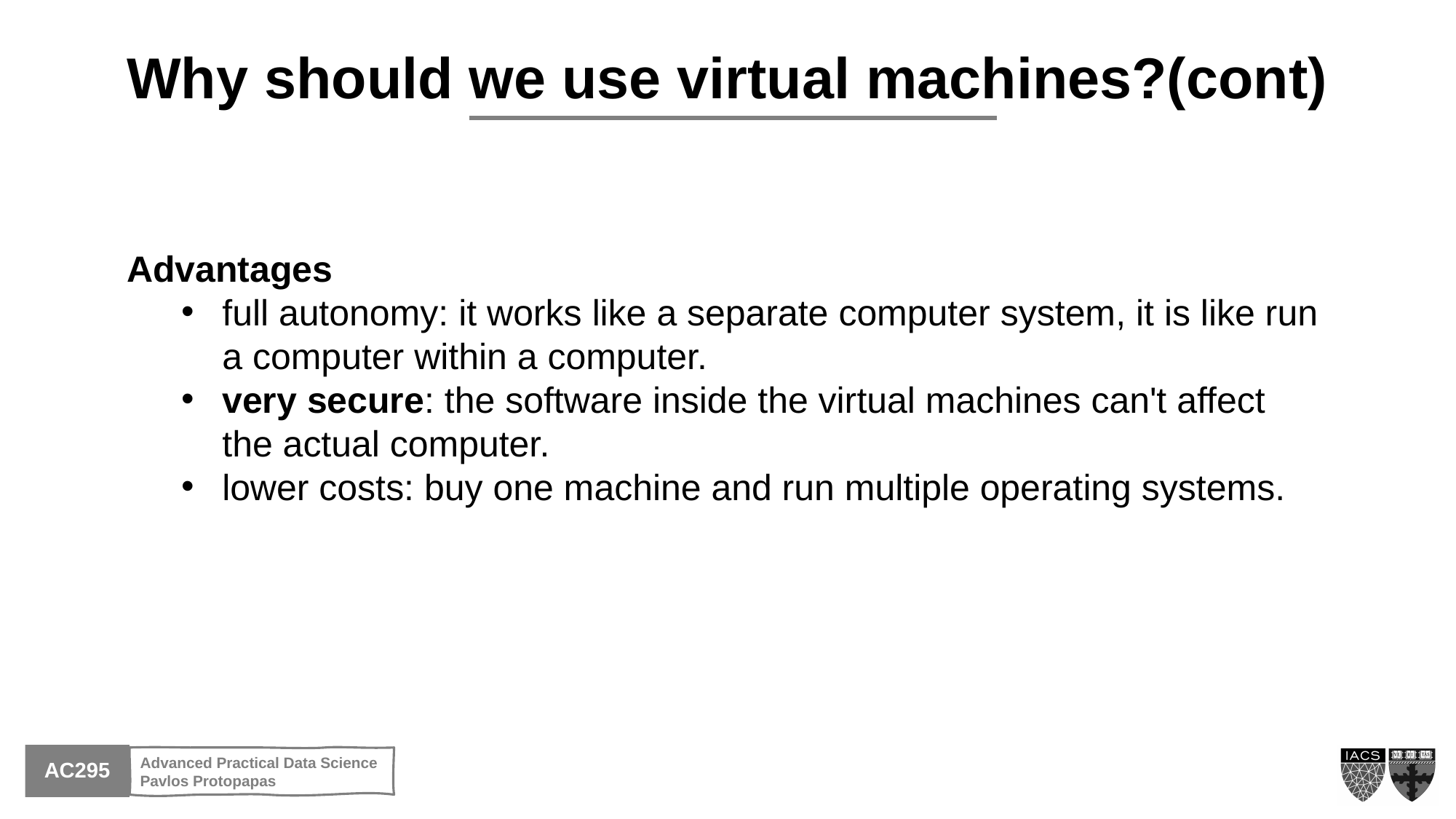

Why should we use virtual machines?(cont)
Advantages
full autonomy: it works like a separate computer system, it is like run a computer within a computer.
very secure: the software inside the virtual machines can't affect the actual computer.
lower costs: buy one machine and run multiple operating systems.